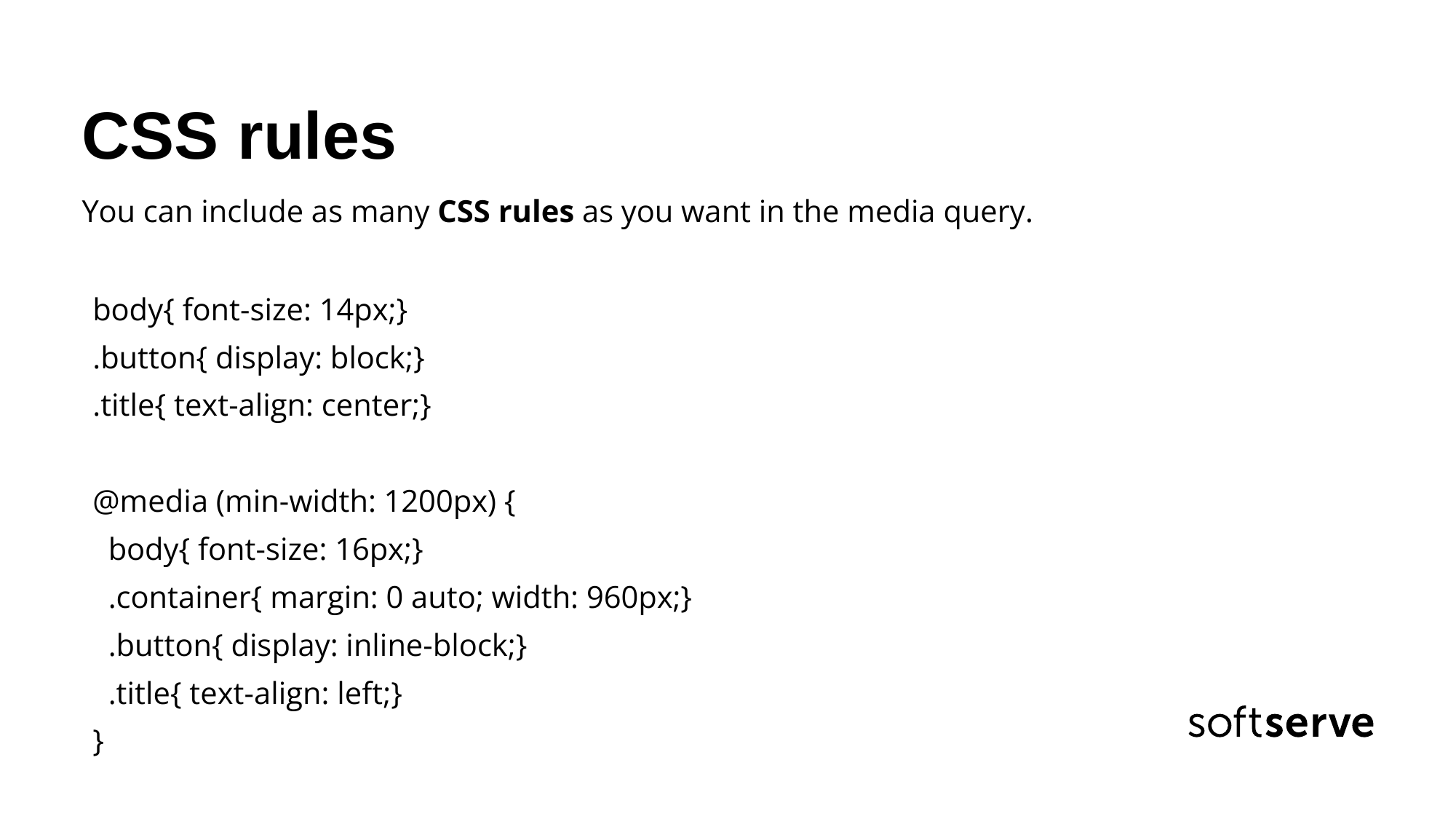

CSS rules
You can include as many CSS rules as you want in the media query.
body{ font-size: 14px;}
.button{ display: block;}
.title{ text-align: center;}

@media (min-width: 1200px) {
  body{ font-size: 16px;}
  .container{ margin: 0 auto; width: 960px;}
  .button{ display: inline-block;}
  .title{ text-align: left;}
}